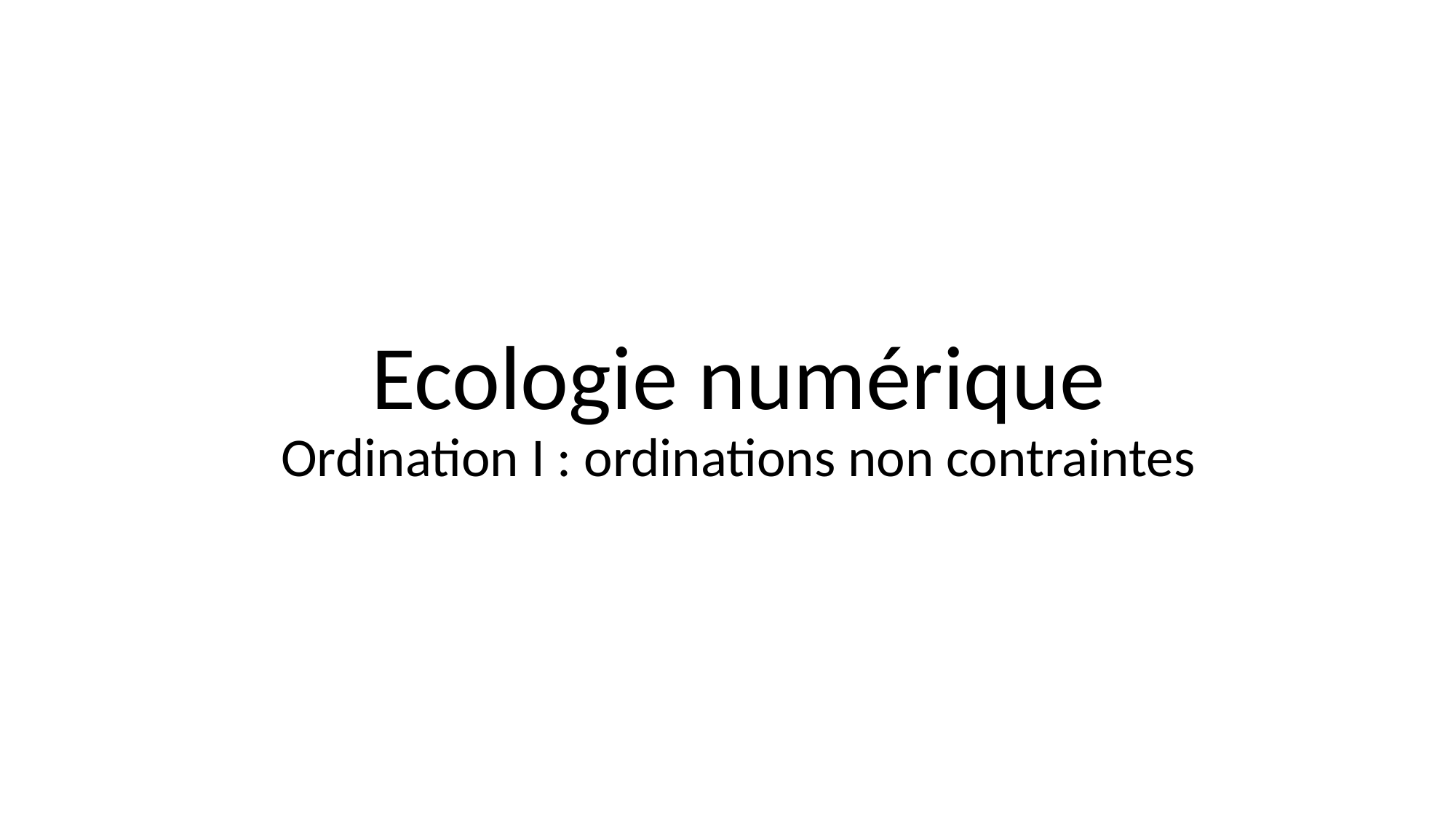

# Ecologie numérique Ordination I : ordinations non contraintes